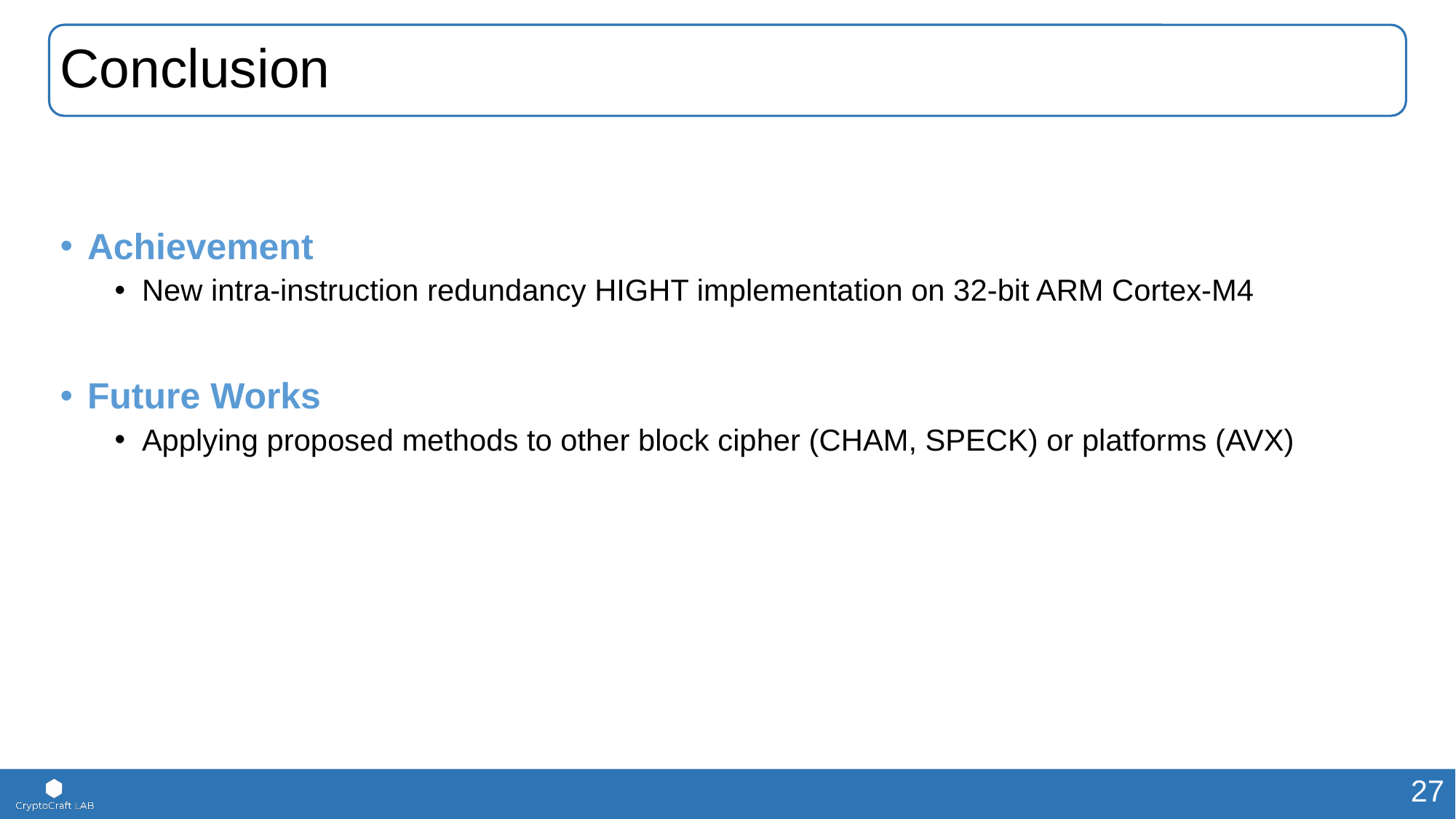

# Conclusion
Achievement
New intra-instruction redundancy HIGHT implementation on 32-bit ARM Cortex-M4

Future Works
Applying proposed methods to other block cipher (CHAM, SPECK) or platforms (AVX)